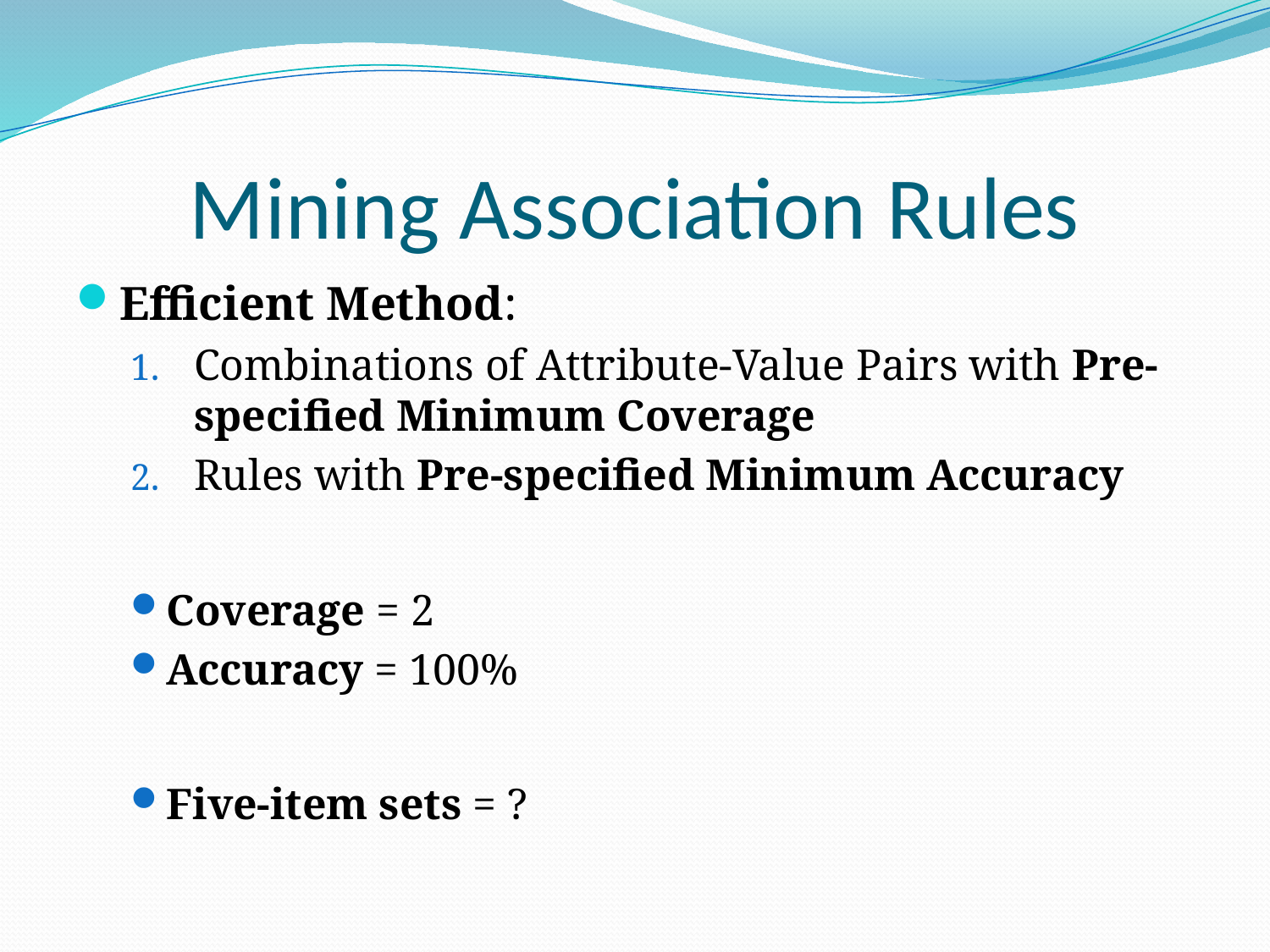

# Mining Association Rules
Efficient Method:
Combinations of Attribute-Value Pairs with Pre-specified Minimum Coverage
Rules with Pre-specified Minimum Accuracy

Coverage = 2
Accuracy = 100%

Five-item sets = ?